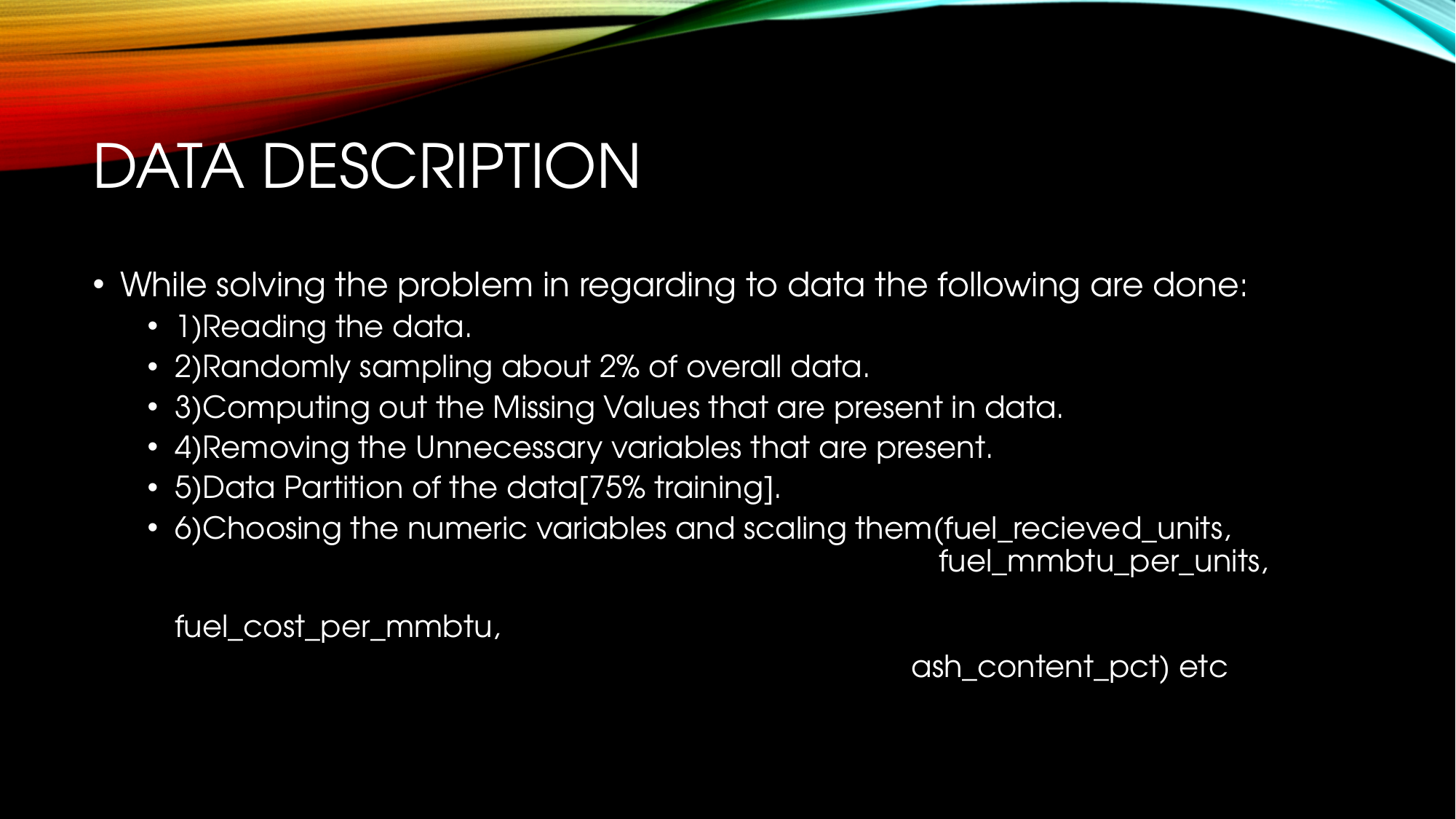

# Data description
While solving the problem in regarding to data the following are done:
1)Reading the data.
2)Randomly sampling about 2% of overall data.
3)Computing out the Missing Values that are present in data.
4)Removing the Unnecessary variables that are present.
5)Data Partition of the data[75% training].
6)Choosing the numeric variables and scaling them(fuel_recieved_units, 						             		fuel_mmbtu_per_units, 								fuel_cost_per_mmbtu,
							ash_content_pct) etc